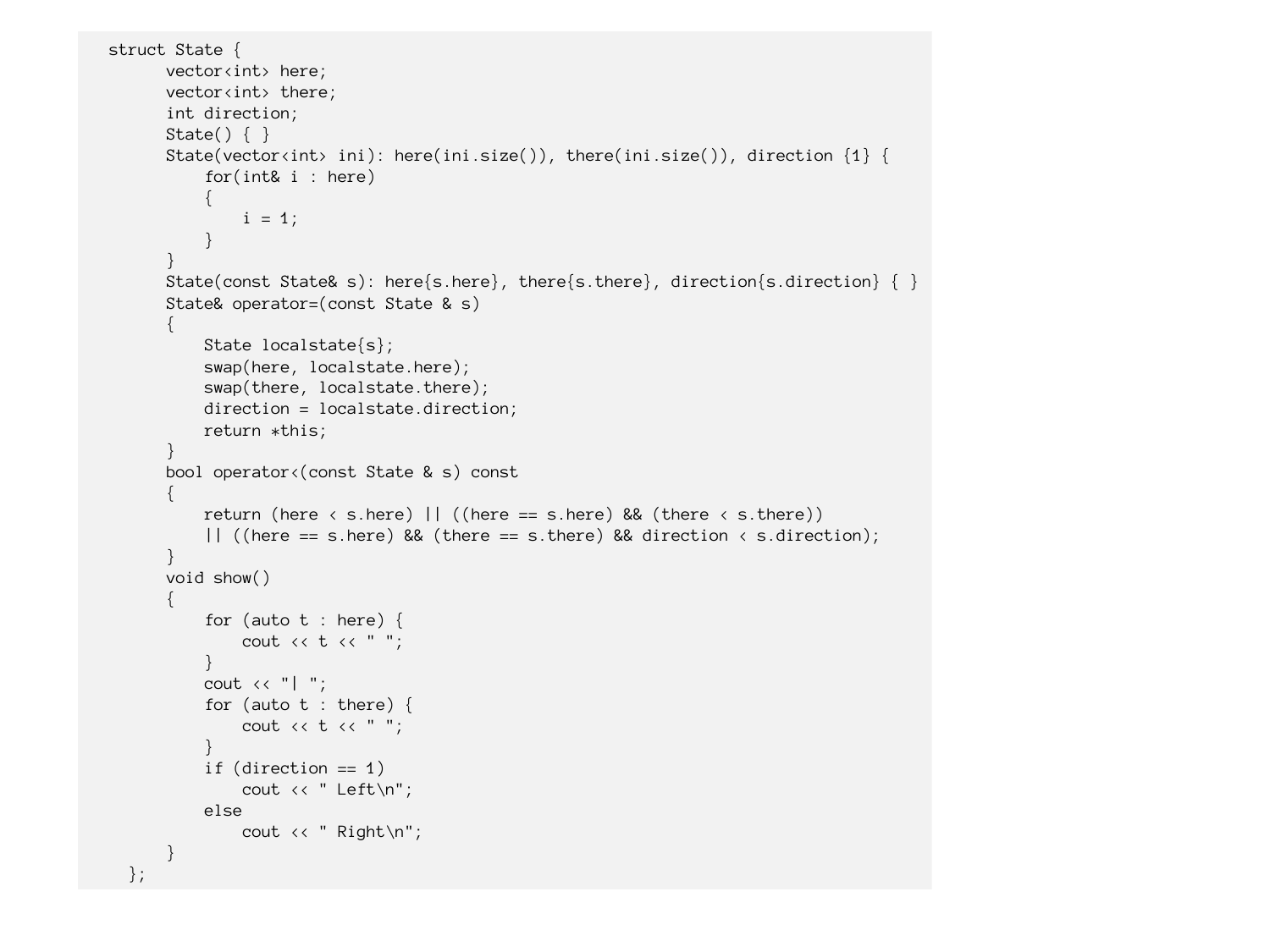

struct State {
        vector<int> here;
        vector<int> there;
        int direction;
        State() { }
        State(vector<int> ini): here(ini.size()), there(ini.size()), direction {1} {
            for(int& i : here)
            {
                i = 1;
            }
        }
        State(const State& s): here{s.here}, there{s.there}, direction{s.direction} { }
        State& operator=(const State & s)
        {
            State localstate{s};
            swap(here, localstate.here);
            swap(there, localstate.there);
            direction = localstate.direction;
            return *this;
        }
        bool operator<(const State & s) const
        {
            return (here < s.here) || ((here == s.here) && (there < s.there))
            || ((here == s.here) && (there == s.there) && direction < s.direction);
        }
        void show()
        {
            for (auto t : here) {
                cout << t << " ";
            }
            cout << "| ";
            for (auto t : there) {
                cout << t << " ";
            }
            if (direction == 1)
                cout << " Left\n";
            else
                cout << " Right\n";
        }
    };